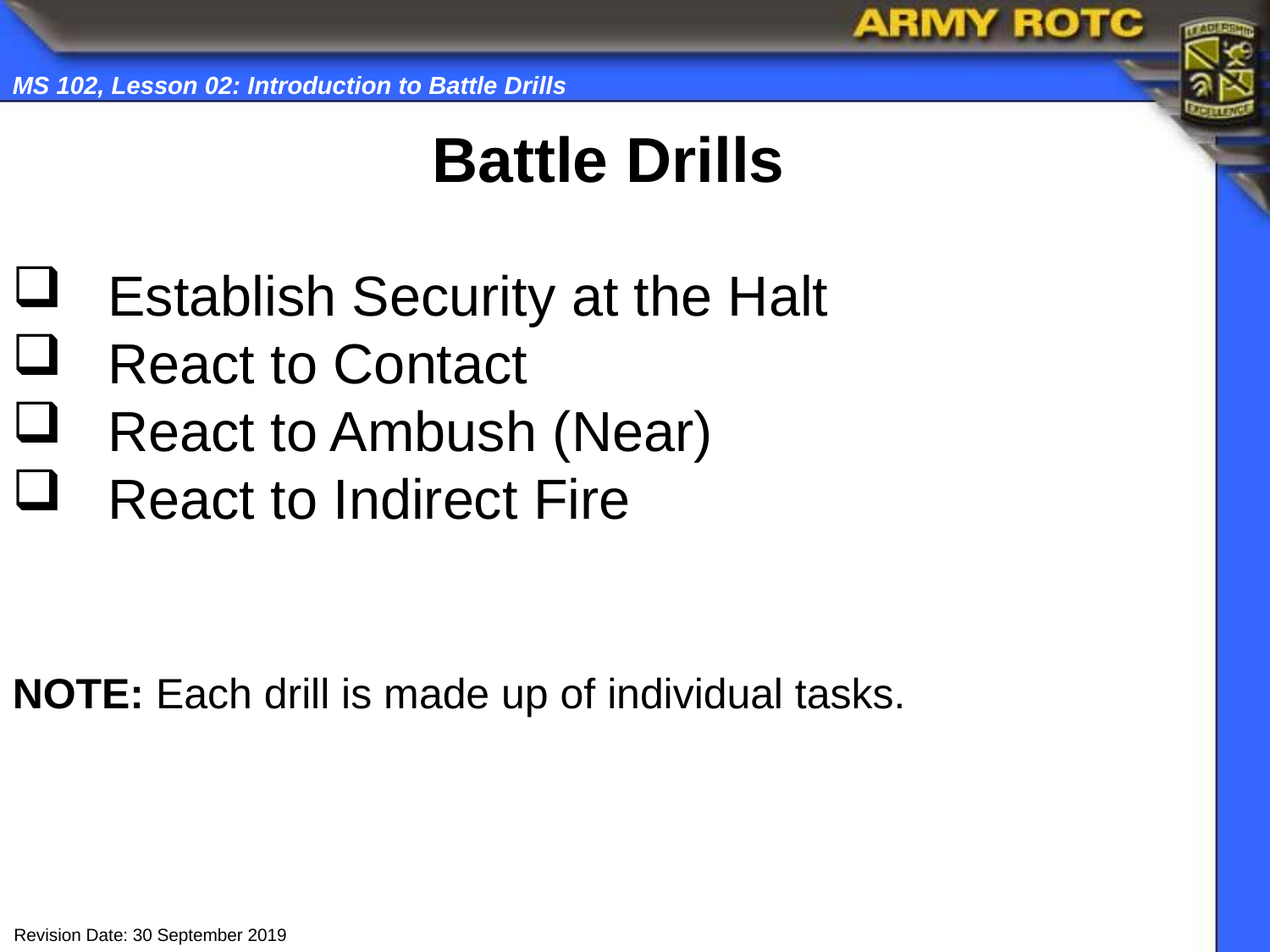

Battle Drills
Establish Security at the Halt
React to Contact
React to Ambush (Near)
React to Indirect Fire

NOTE: Each drill is made up of individual tasks.